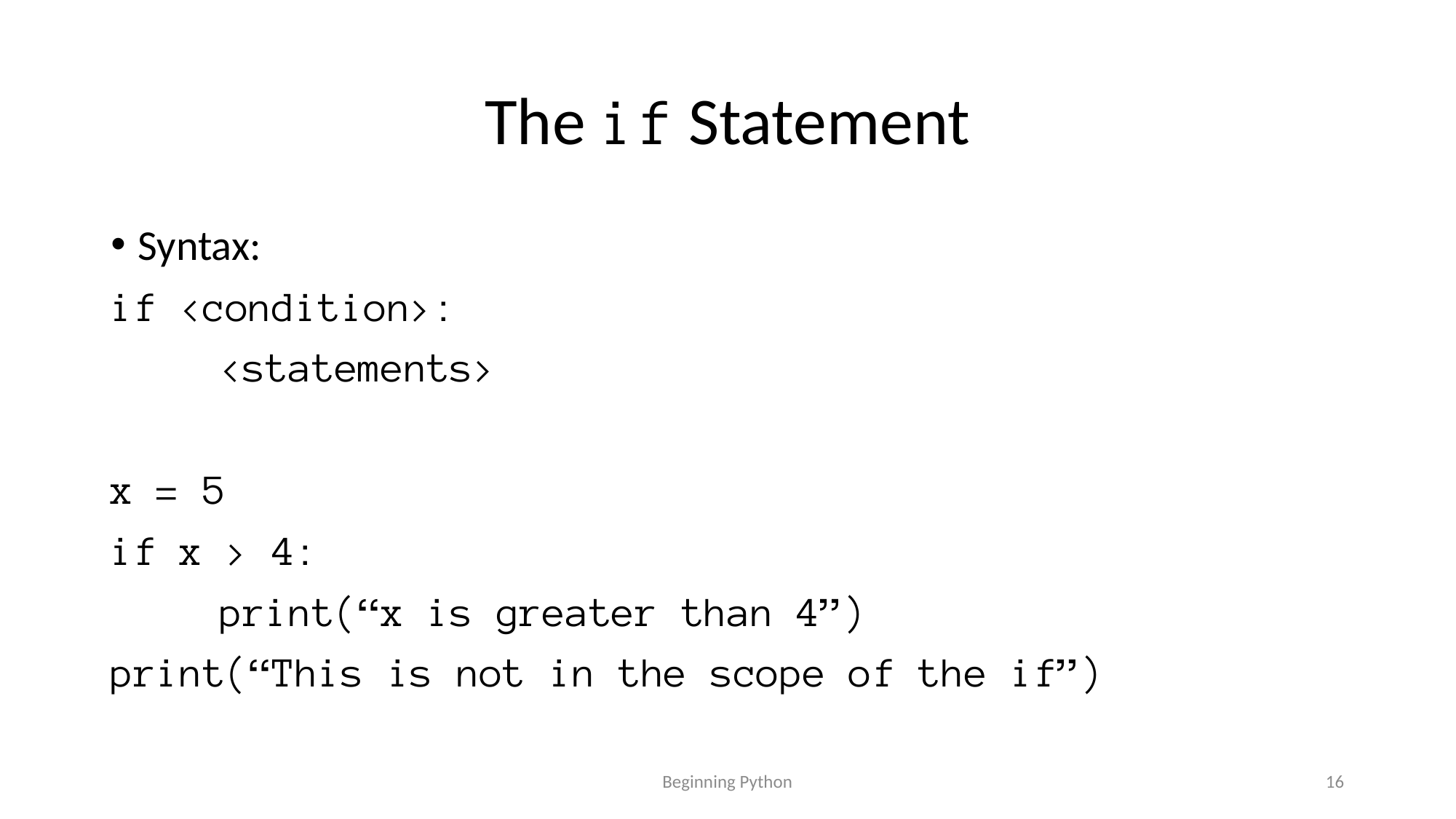

# The if Statement
Syntax:
if <condition>:
	<statements>

x = 5
if x > 4:
	print(“x is greater than 4”)
print(“This is not in the scope of the if”)
Beginning Python
16